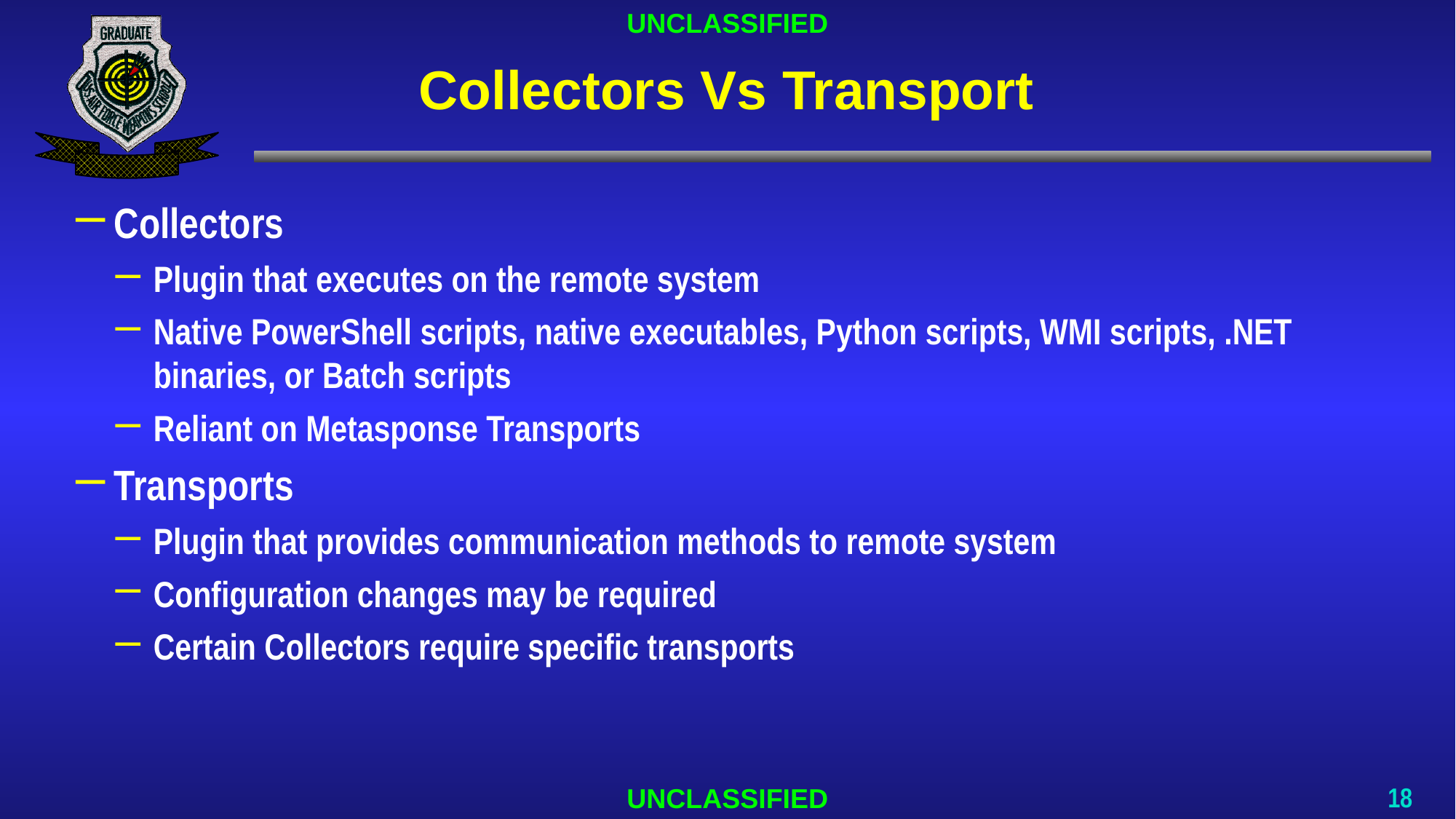

# Collectors Vs Transport
Collectors
Plugin that executes on the remote system
Native PowerShell scripts, native executables, Python scripts, WMI scripts, .NET binaries, or Batch scripts
Reliant on Metasponse Transports
Transports
Plugin that provides communication methods to remote system
Configuration changes may be required
Certain Collectors require specific transports